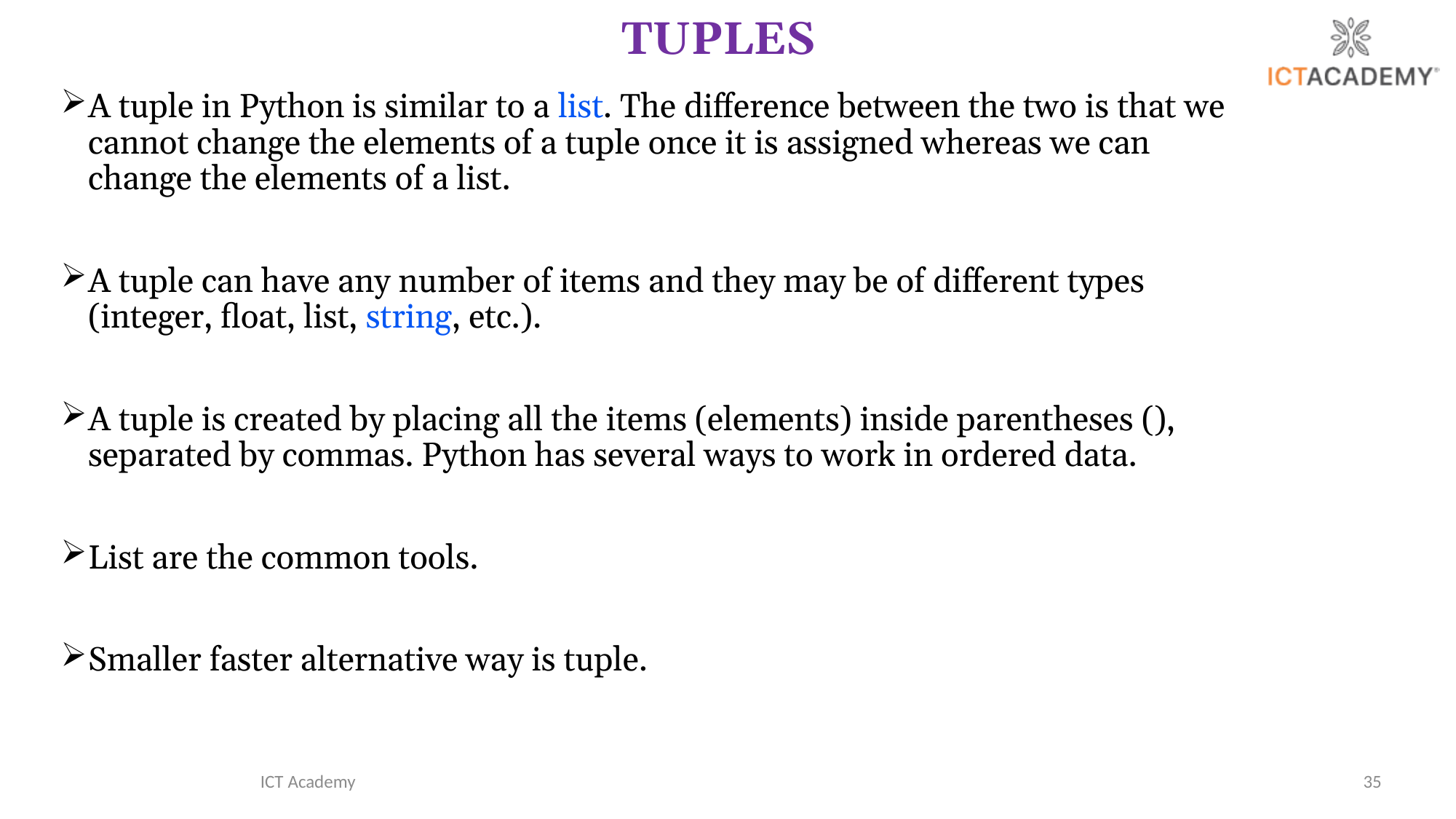

# TUPLES
A tuple in Python is similar to a list. The difference between the two is that we cannot change the elements of a tuple once it is assigned whereas we can change the elements of a list.

A tuple can have any number of items and they may be of different types (integer, float, list, string, etc.).

A tuple is created by placing all the items (elements) inside parentheses (), separated by commas. Python has several ways to work in ordered data.

List are the common tools.

Smaller faster alternative way is tuple.
ICT Academy
35